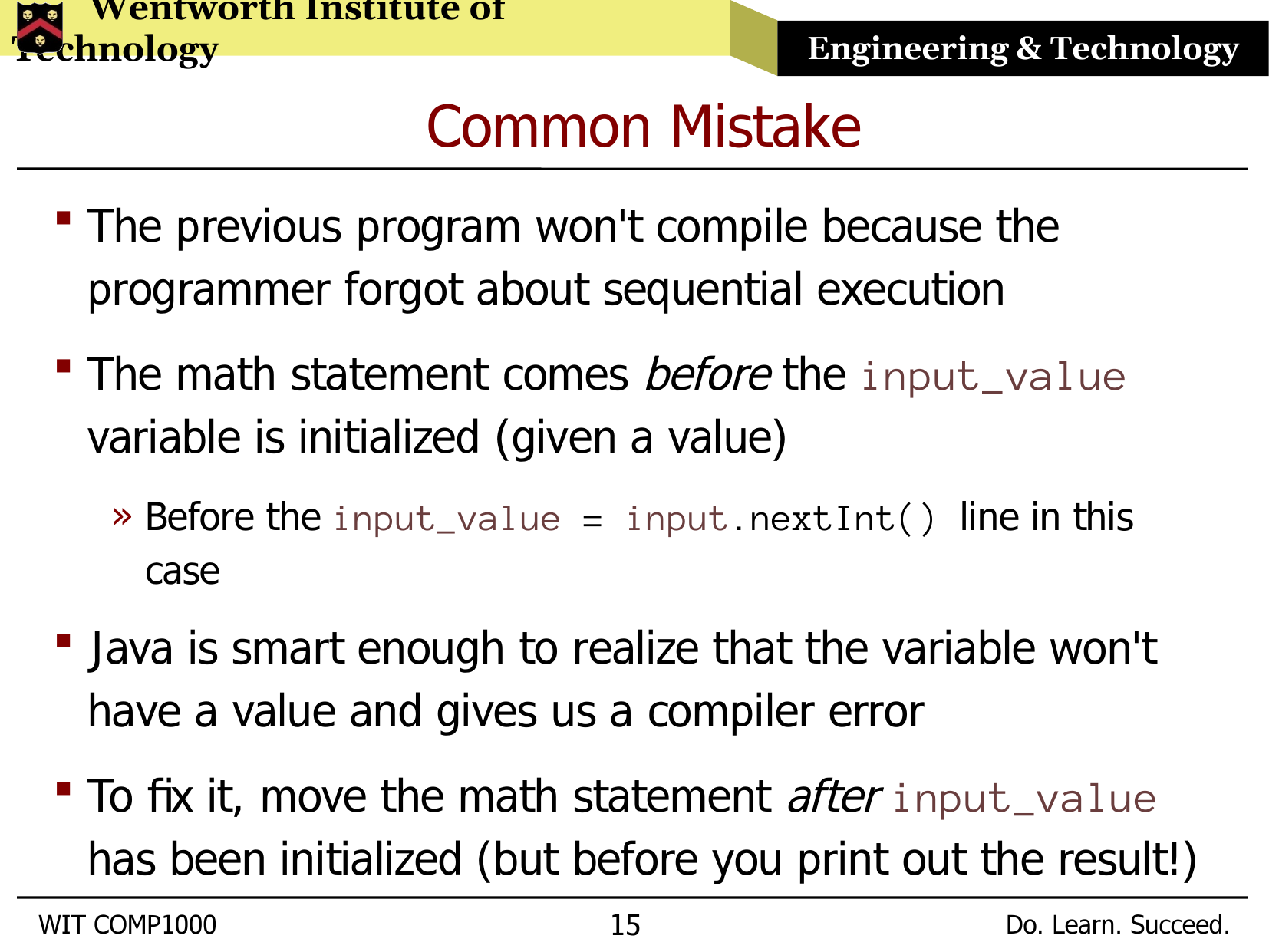

# Common Mistake
The previous program won't compile because the programmer forgot about sequential execution
The math statement comes before the input_value variable is initialized (given a value)
Before the input_value = input.nextInt() line in this case
Java is smart enough to realize that the variable won't have a value and gives us a compiler error
To fix it, move the math statement after input_value has been initialized (but before you print out the result!)